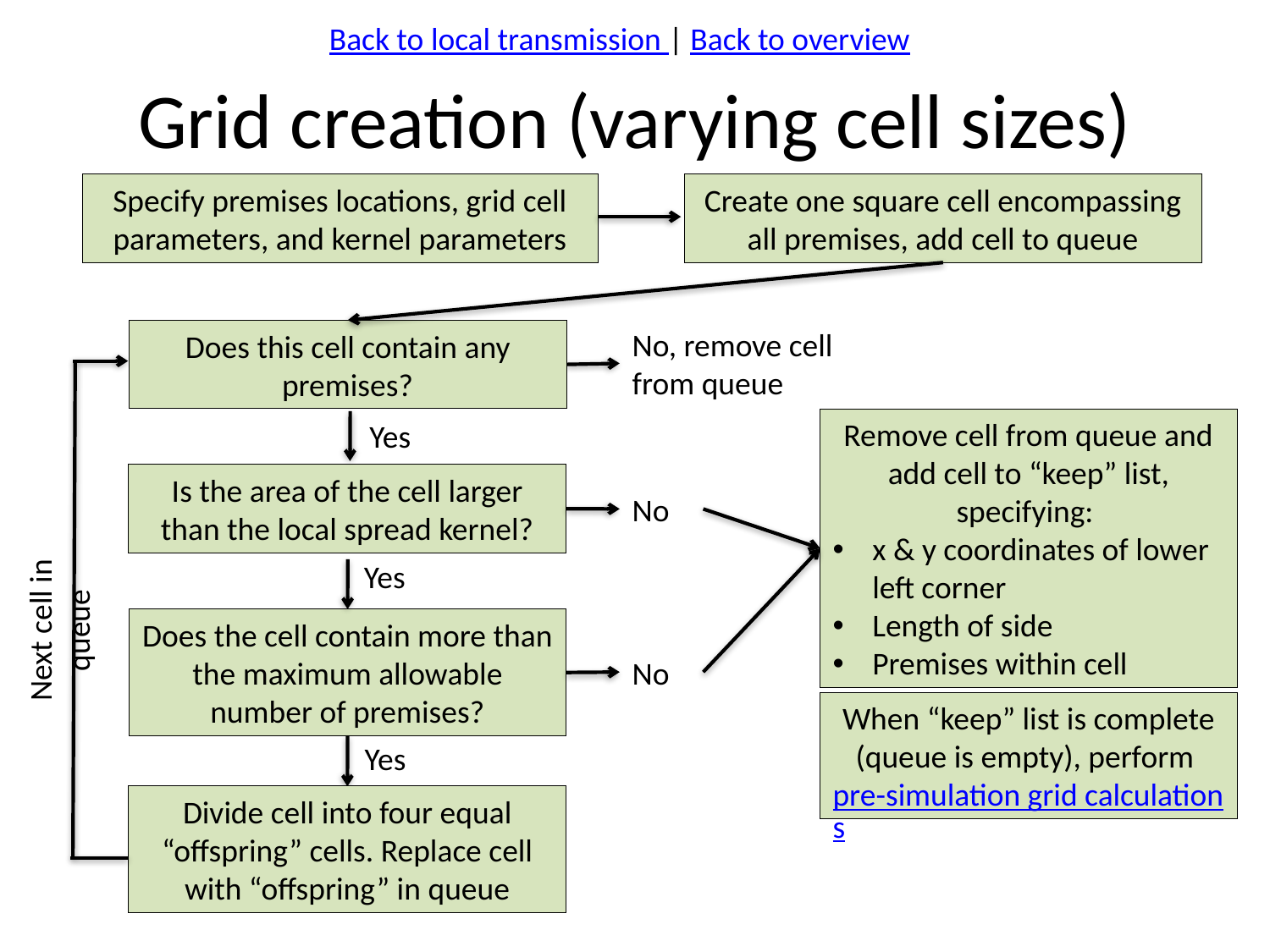

Back to local transmission | Back to overview
# Grid creation (varying cell sizes)
Specify premises locations, grid cell parameters, and kernel parameters
Create one square cell encompassing all premises, add cell to queue
No, remove cell from queue
Does this cell contain any premises?
Remove cell from queue and add cell to “keep” list, specifying:
x & y coordinates of lower left corner
Length of side
Premises within cell
Yes
Is the area of the cell larger than the local spread kernel?
No
Next cell in queue
Yes
Does the cell contain more than the maximum allowable number of premises?
No
When “keep” list is complete (queue is empty), perform pre-simulation grid calculations
Yes
Divide cell into four equal “offspring” cells. Replace cell with “offspring” in queue